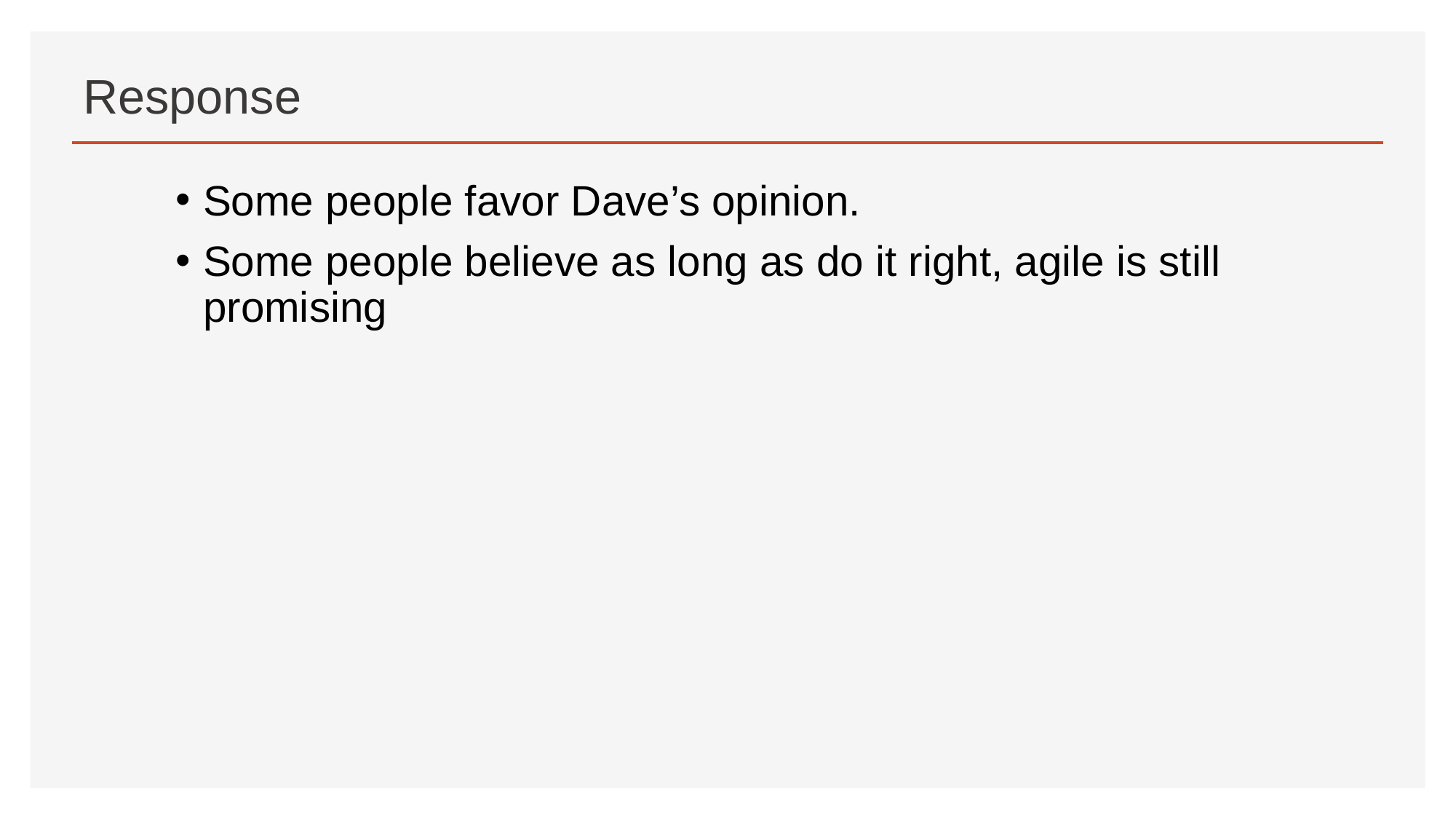

# Response

Some people favor Dave’s opinion.
Some people believe as long as do it right, agile is still promising